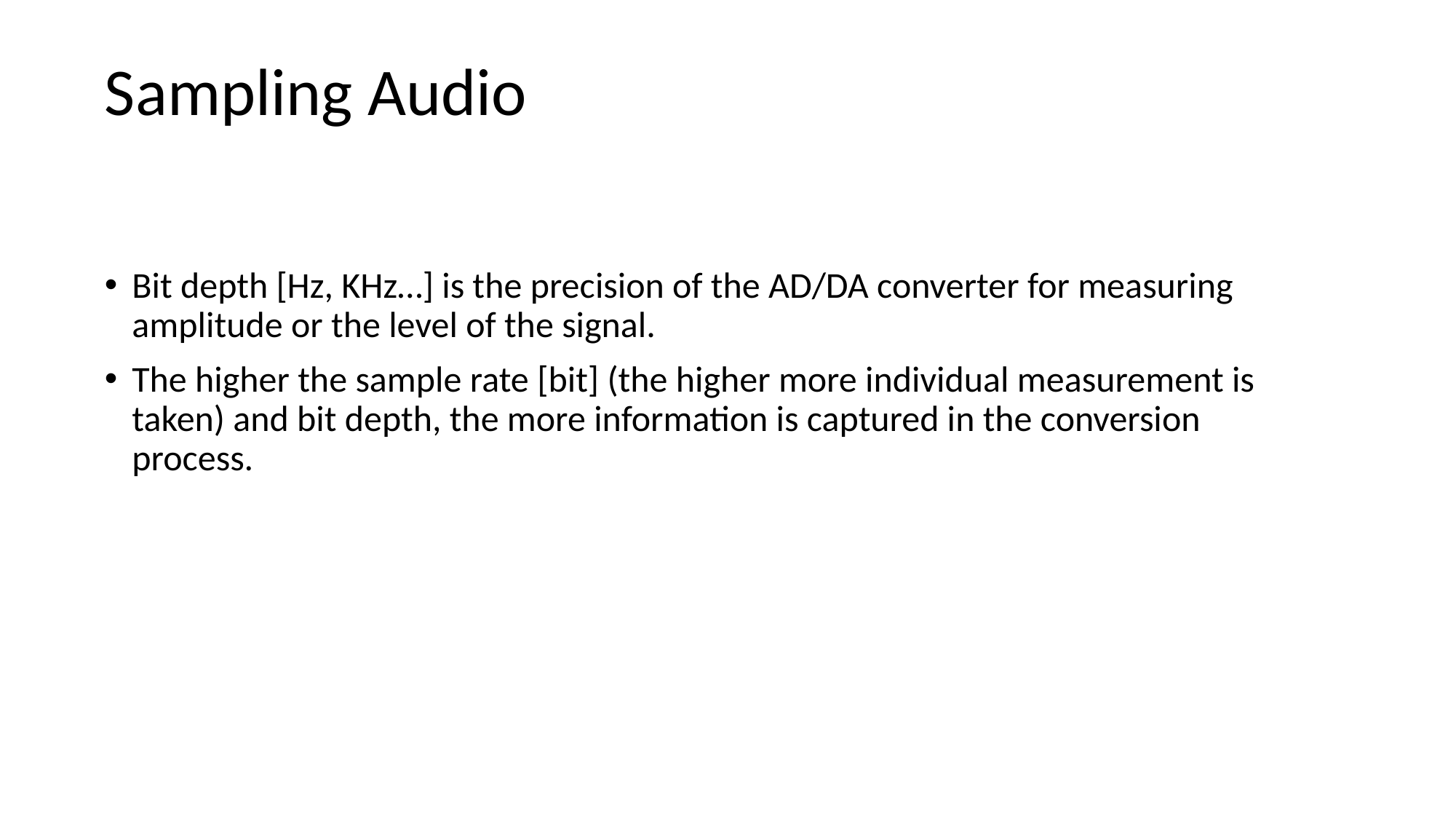

# Sampling Audio
Bit depth [Hz, KHz…] is the precision of the AD/DA converter for measuring amplitude or the level of the signal.
The higher the sample rate [bit] (the higher more individual measurement is taken) and bit depth, the more information is captured in the conversion process.